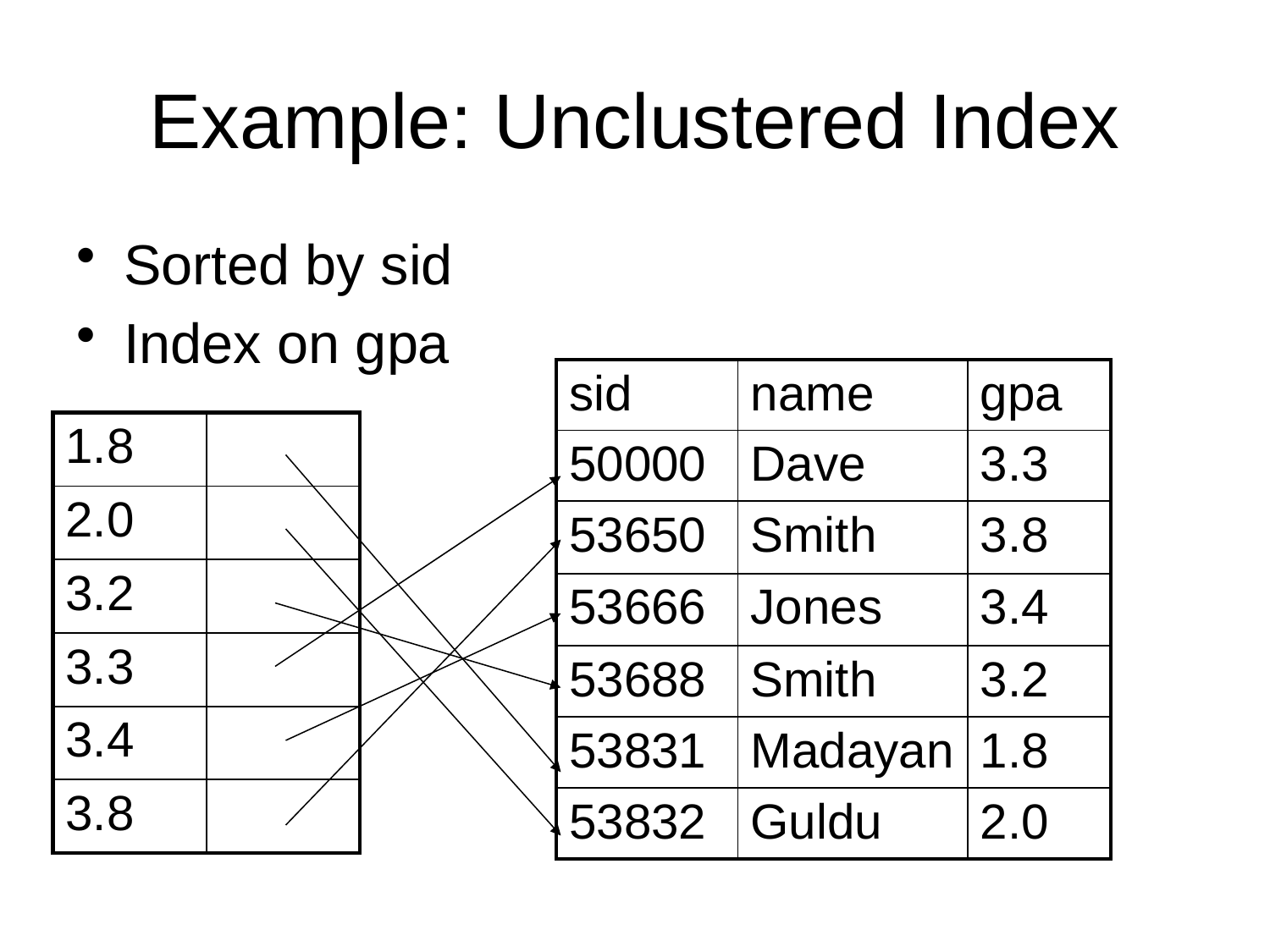

# Example: Unclustered Index
Sorted by sid
Index on gpa
| sid | name | gpa |
| --- | --- | --- |
| 50000 | Dave | 3.3 |
| 53650 | Smith | 3.8 |
| 53666 | Jones | 3.4 |
| 53688 | Smith | 3.2 |
| 53831 | Madayan | 1.8 |
| 53832 | Guldu | 2.0 |
| 1.8 |  |
| --- | --- |
| 2.0 |  |
| 3.2 |  |
| 3.3 |  |
| 3.4 |  |
| 3.8 |  |